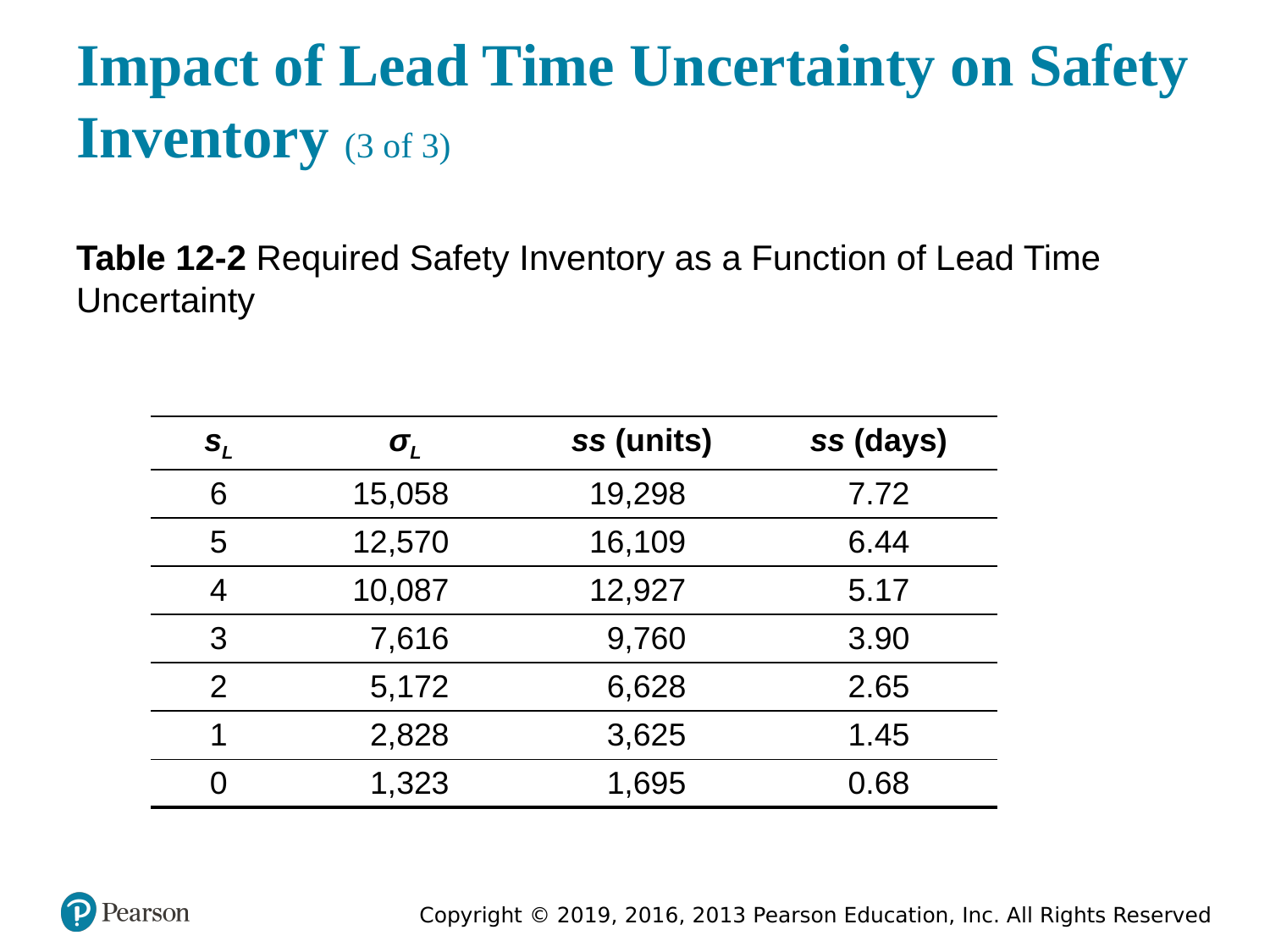

# Impact of Lead Time Uncertainty on Safety Inventory (3 of 3)
Table 12-2 Required Safety Inventory as a Function of Lead Time Uncertainty
| sL | σL | ss (units) | ss (days) |
| --- | --- | --- | --- |
| 6 | 15,058 | 19,298 | 7.72 |
| 5 | 12,570 | 16,109 | 6.44 |
| 4 | 10,087 | 12,927 | 5.17 |
| 3 | 7,616 | 9,760 | 3.90 |
| 2 | 5,172 | 6,628 | 2.65 |
| 1 | 2,828 | 3,625 | 1.45 |
| 0 | 1,323 | 1,695 | 0.68 |